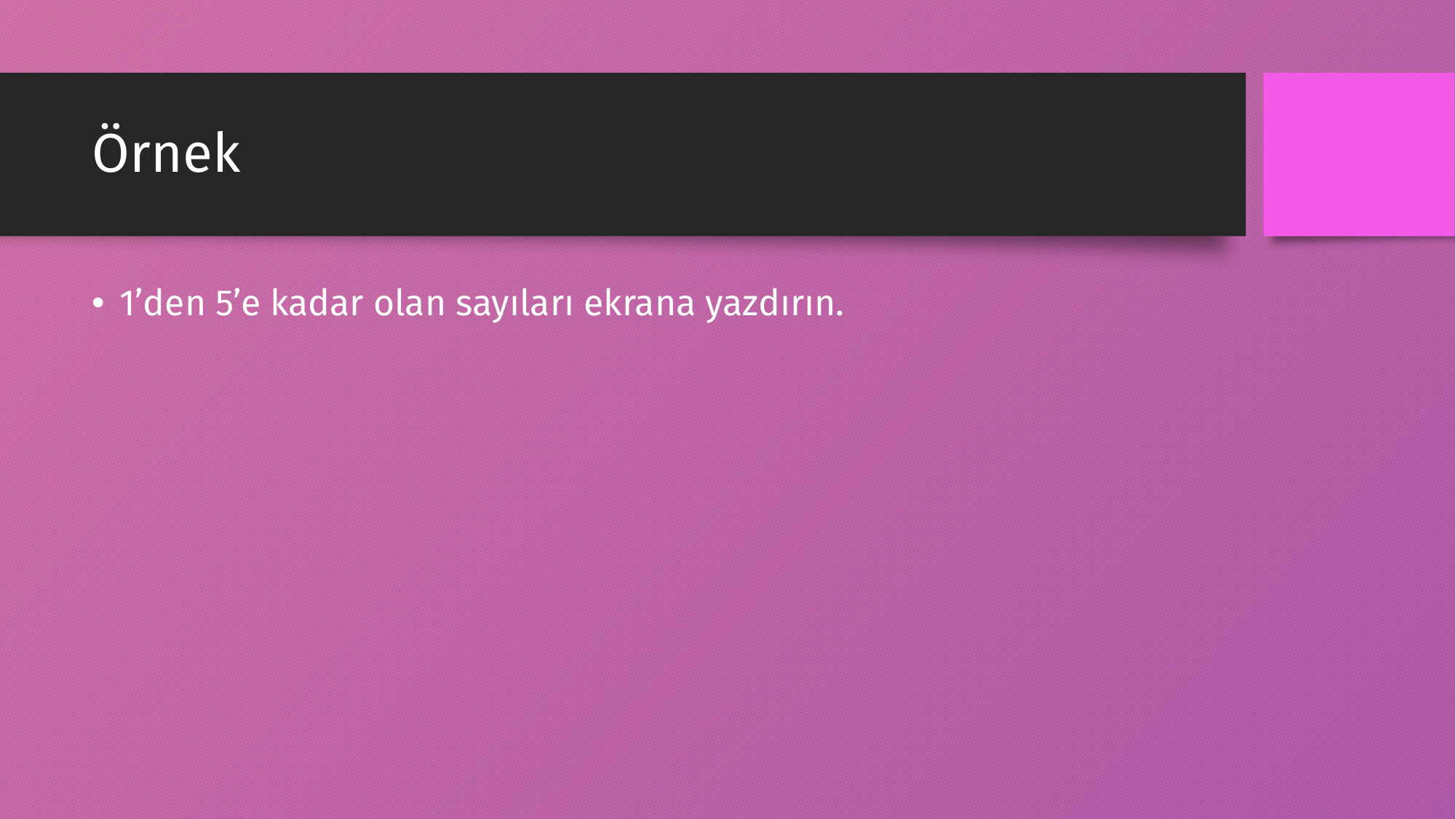

# Örnek
1’den 5’e kadar olan sayıları ekrana yazdırın.